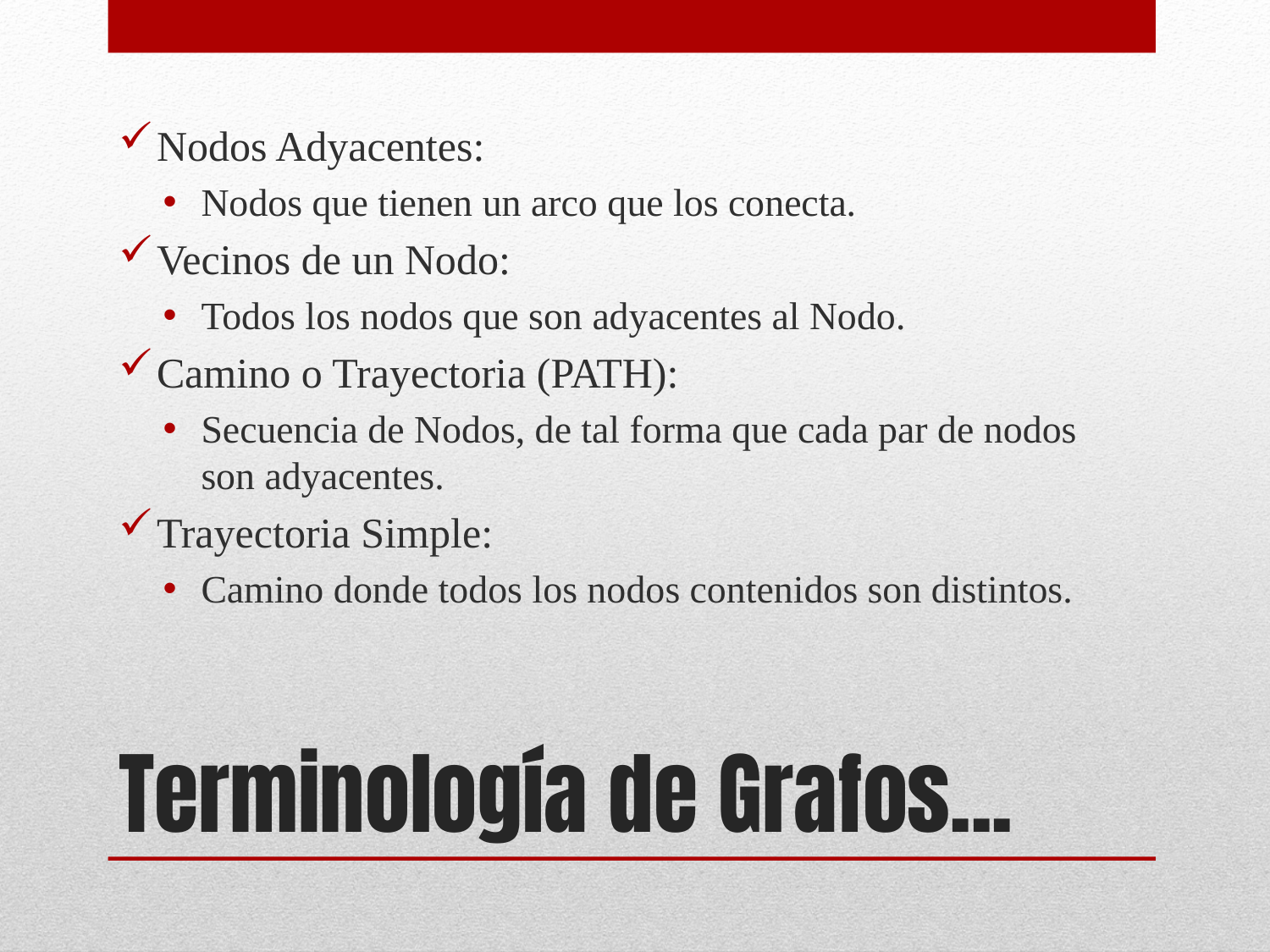

Nodos Adyacentes:
Nodos que tienen un arco que los conecta.
Vecinos de un Nodo:
Todos los nodos que son adyacentes al Nodo.
Camino o Trayectoria (PATH):
Secuencia de Nodos, de tal forma que cada par de nodos son adyacentes.
Trayectoria Simple:
Camino donde todos los nodos contenidos son distintos.
# Terminología de Grafos...